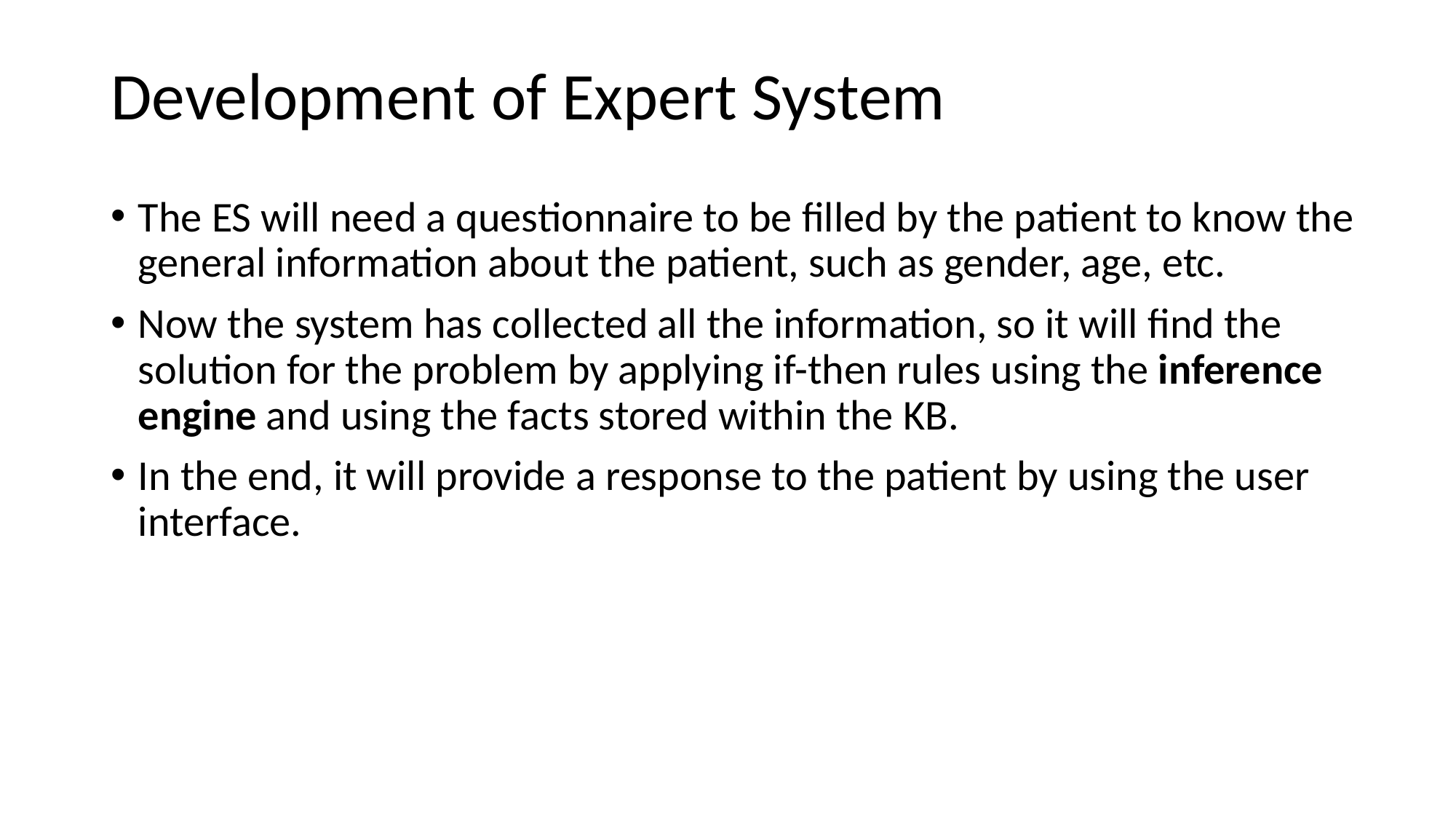

# Development of Expert System
The ES will need a questionnaire to be filled by the patient to know the general information about the patient, such as gender, age, etc.
Now the system has collected all the information, so it will find the solution for the problem by applying if-then rules using the inference engine and using the facts stored within the KB.
In the end, it will provide a response to the patient by using the user interface.